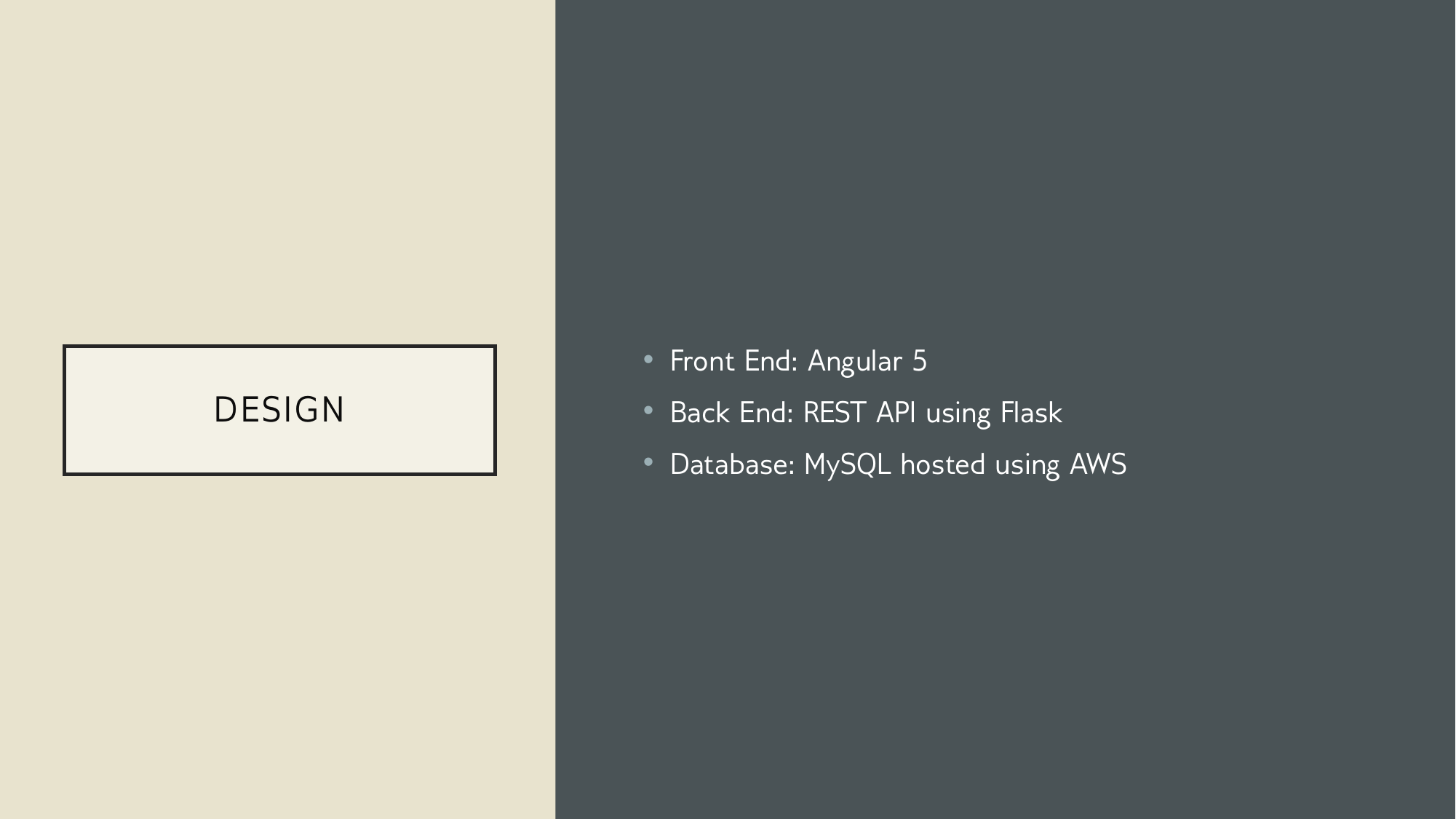

Front End: Angular 5
Back End: REST API using Flask
Database: MySQL hosted using AWS
# Design